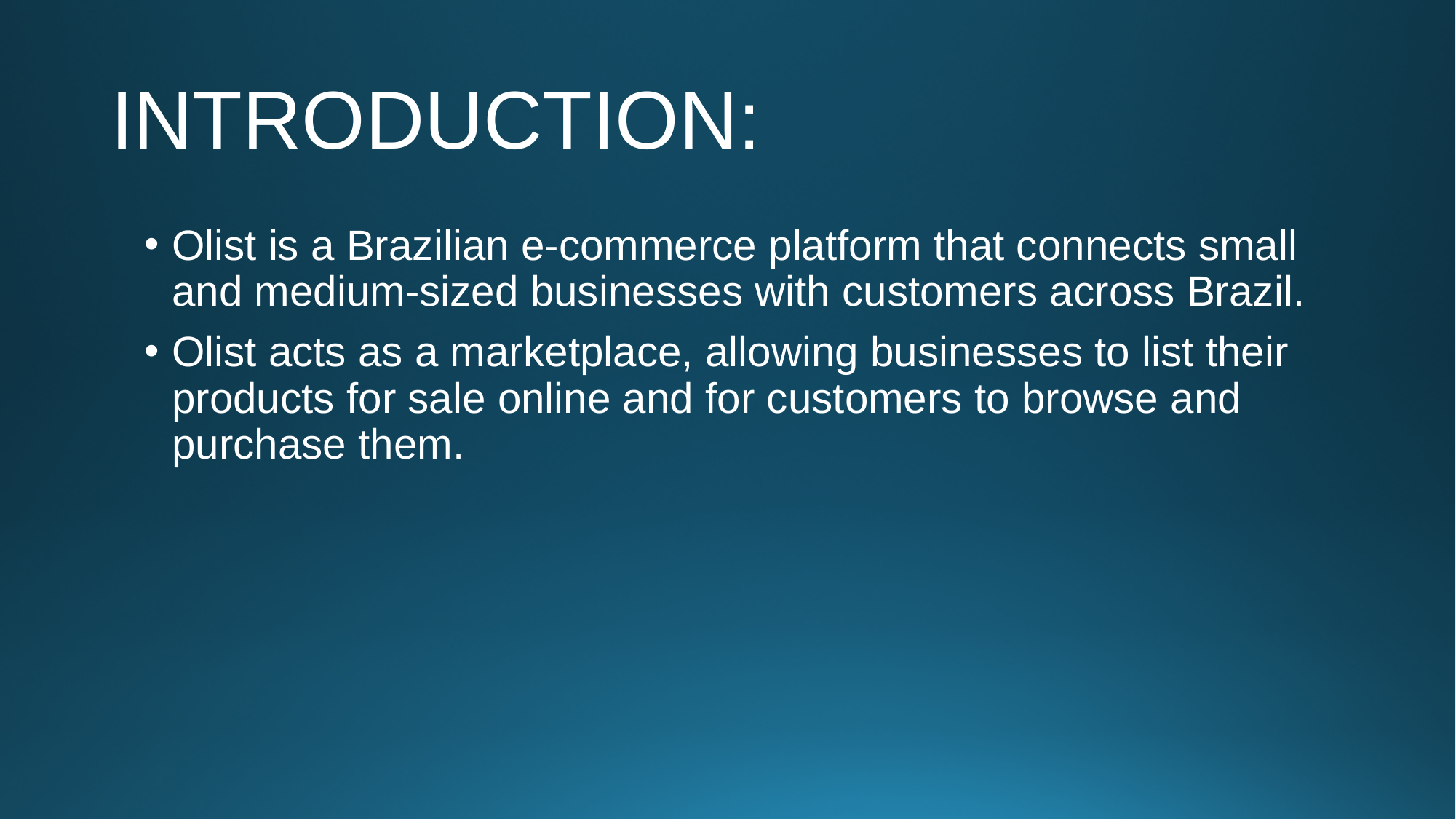

# INTRODUCTION:
Olist is a Brazilian e-commerce platform that connects small and medium-sized businesses with customers across Brazil.
Olist acts as a marketplace, allowing businesses to list their products for sale online and for customers to browse and purchase them.